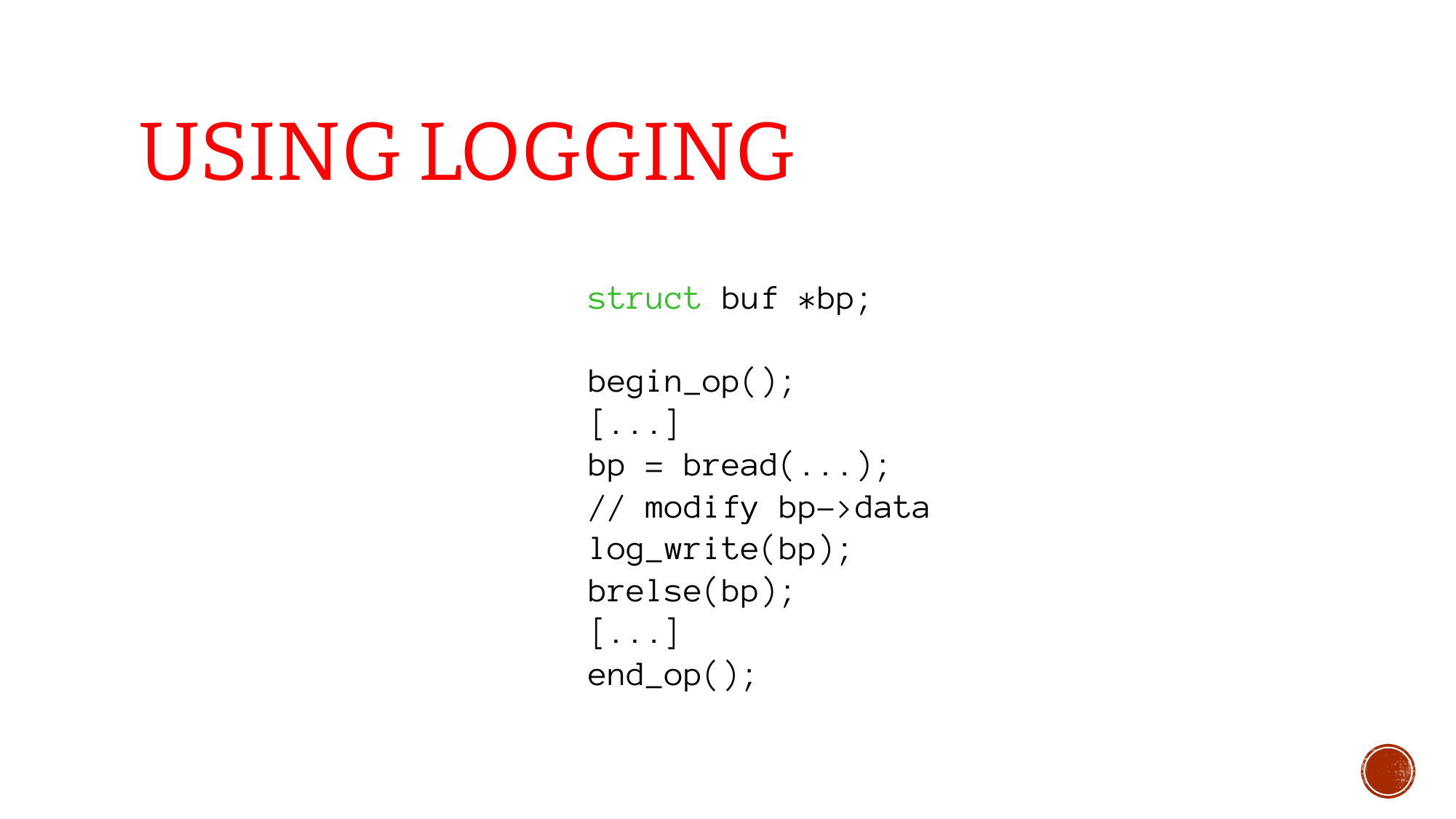

# Using Logging
struct buf *bp;

begin_op();
[...]
bp = bread(...);
// modify bp->data
log_write(bp);
brelse(bp);
[...]
end_op();